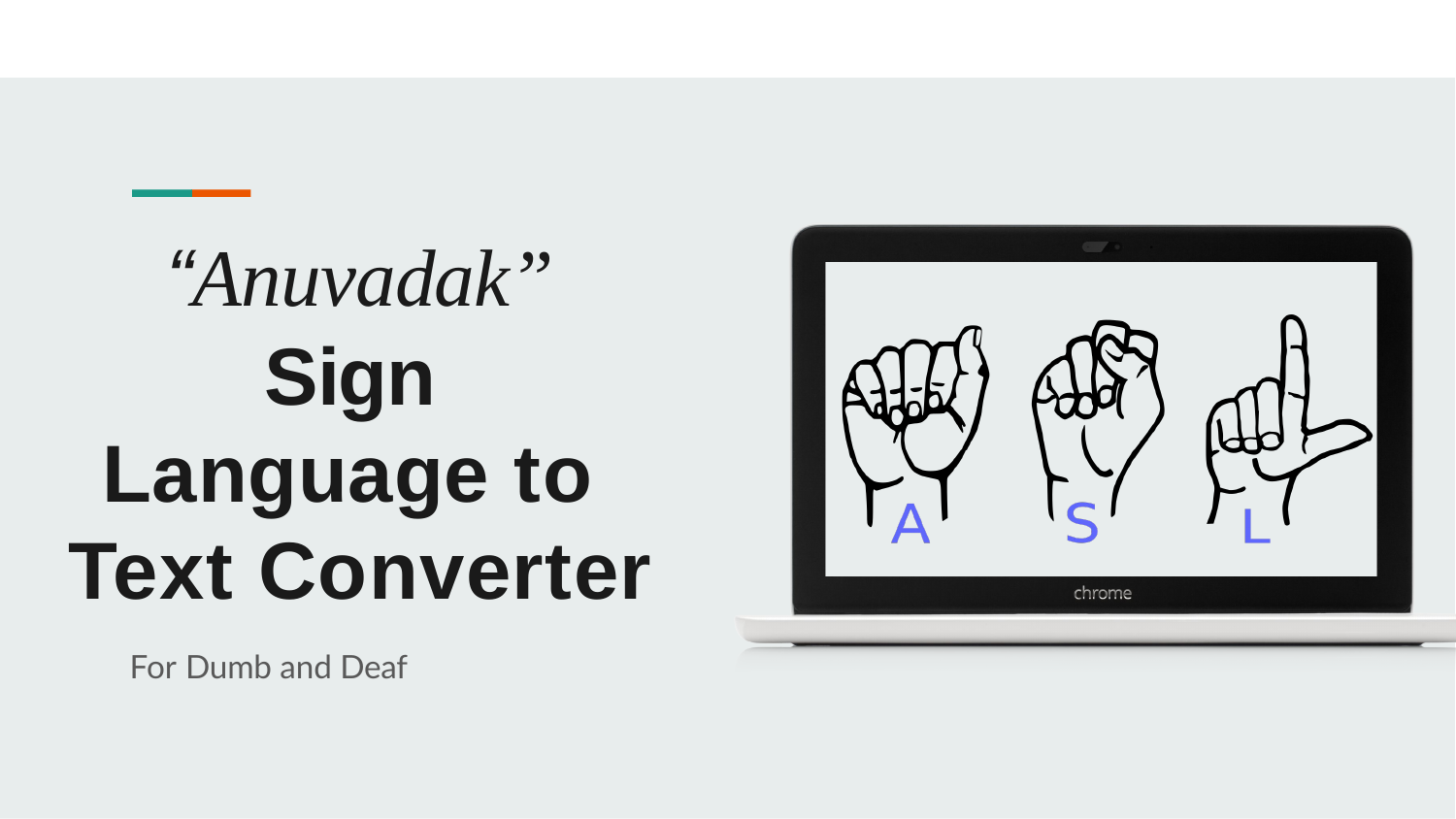

“Anuvadak”
Sign  Language to  Text Converter

For Dumb and Deaf